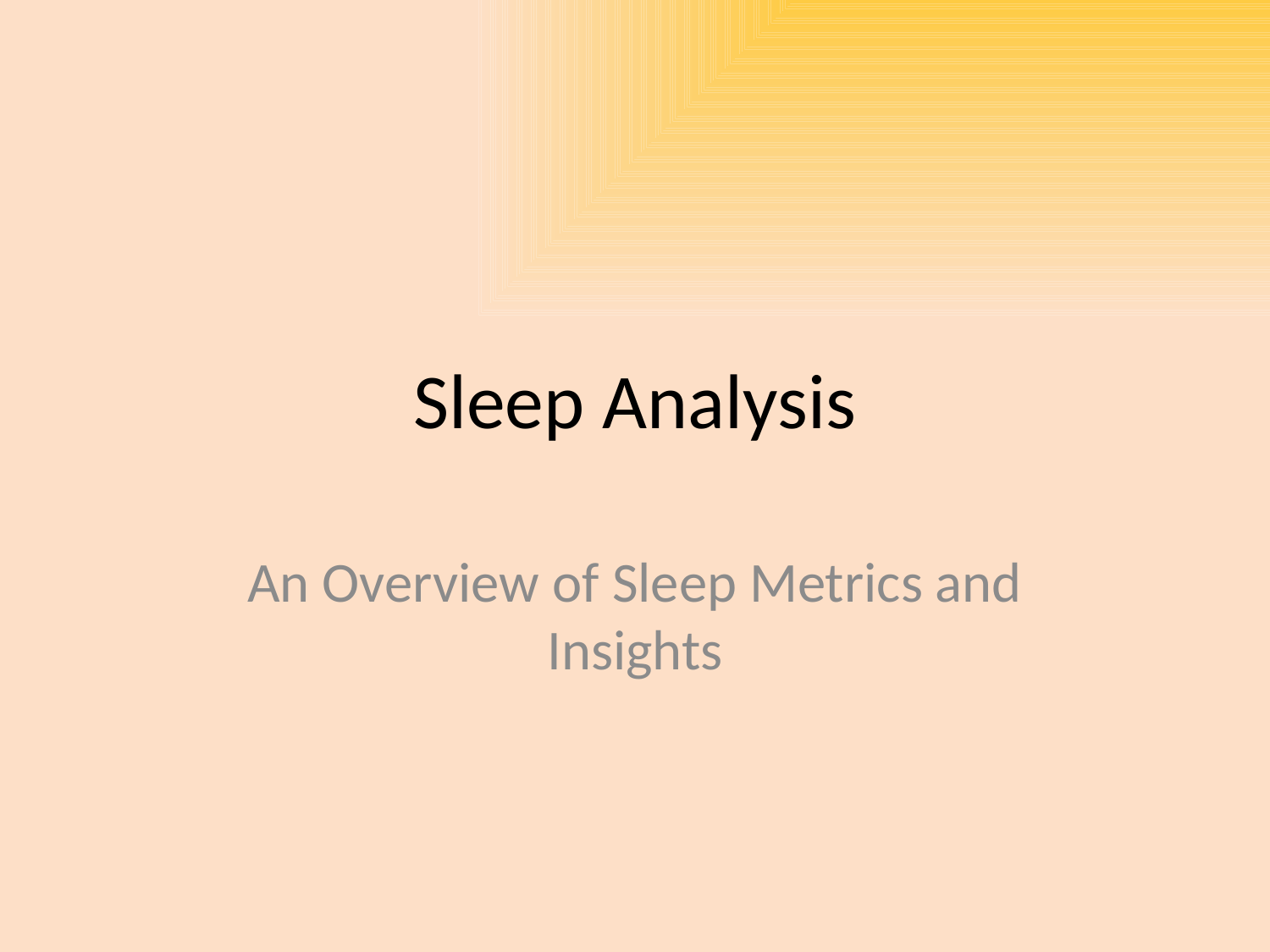

# Sleep Analysis
An Overview of Sleep Metrics and Insights